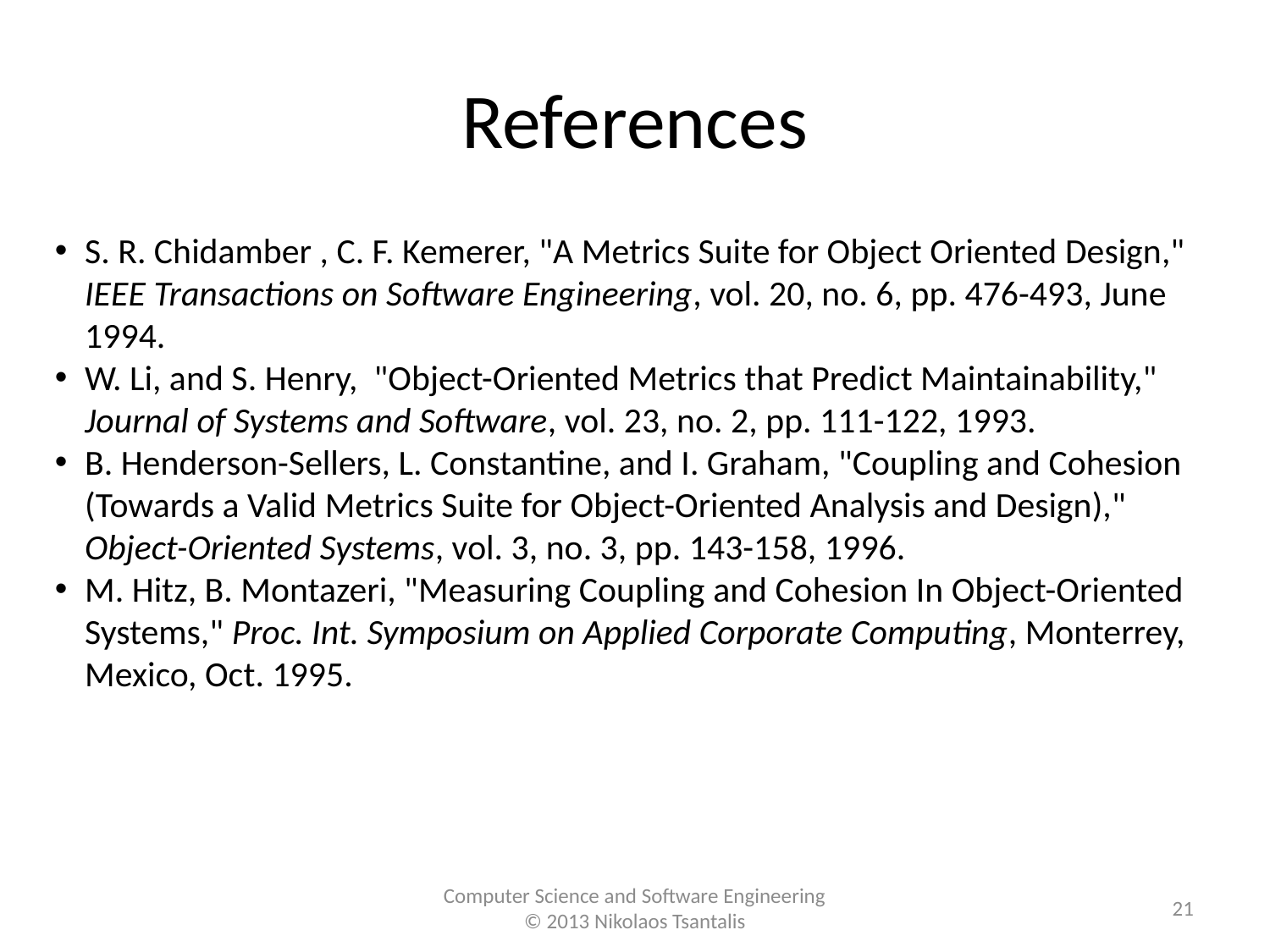

References
S. R. Chidamber , C. F. Kemerer, "A Metrics Suite for Object Oriented Design," IEEE Transactions on Software Engineering, vol. 20, no. 6, pp. 476-493, June 1994.
W. Li, and S. Henry,  "Object-Oriented Metrics that Predict Maintainability," Journal of Systems and Software, vol. 23, no. 2, pp. 111-122, 1993.
B. Henderson-Sellers, L. Constantine, and I. Graham, "Coupling and Cohesion (Towards a Valid Metrics Suite for Object-Oriented Analysis and Design)," Object-Oriented Systems, vol. 3, no. 3, pp. 143-158, 1996.
M. Hitz, B. Montazeri, "Measuring Coupling and Cohesion In Object-Oriented Systems," Proc. Int. Symposium on Applied Corporate Computing, Monterrey, Mexico, Oct. 1995.
21